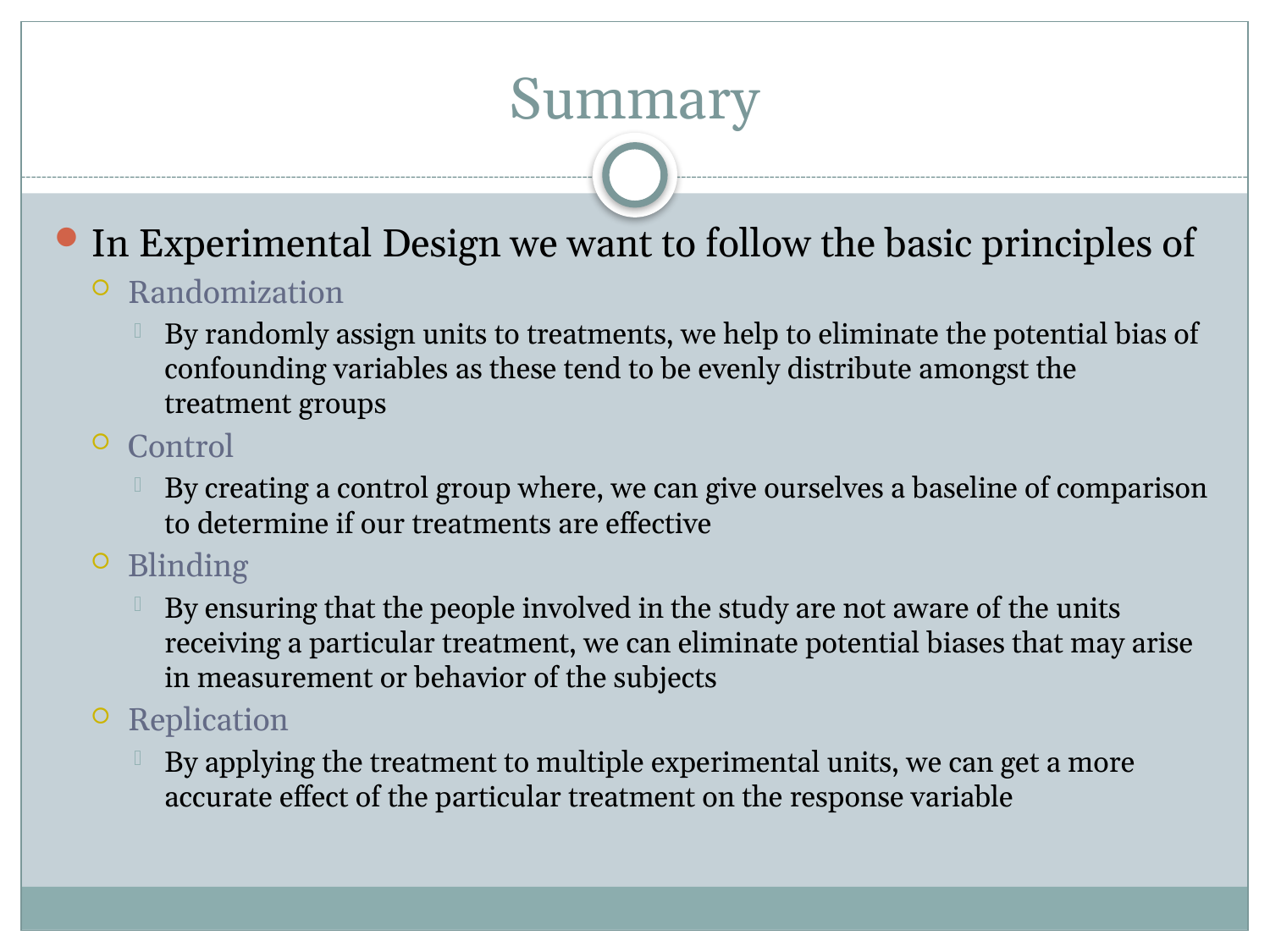

# Summary
In Experimental Design we want to follow the basic principles of
Randomization
By randomly assign units to treatments, we help to eliminate the potential bias of confounding variables as these tend to be evenly distribute amongst the treatment groups
Control
By creating a control group where, we can give ourselves a baseline of comparison to determine if our treatments are effective
Blinding
By ensuring that the people involved in the study are not aware of the units receiving a particular treatment, we can eliminate potential biases that may arise in measurement or behavior of the subjects
Replication
By applying the treatment to multiple experimental units, we can get a more accurate effect of the particular treatment on the response variable